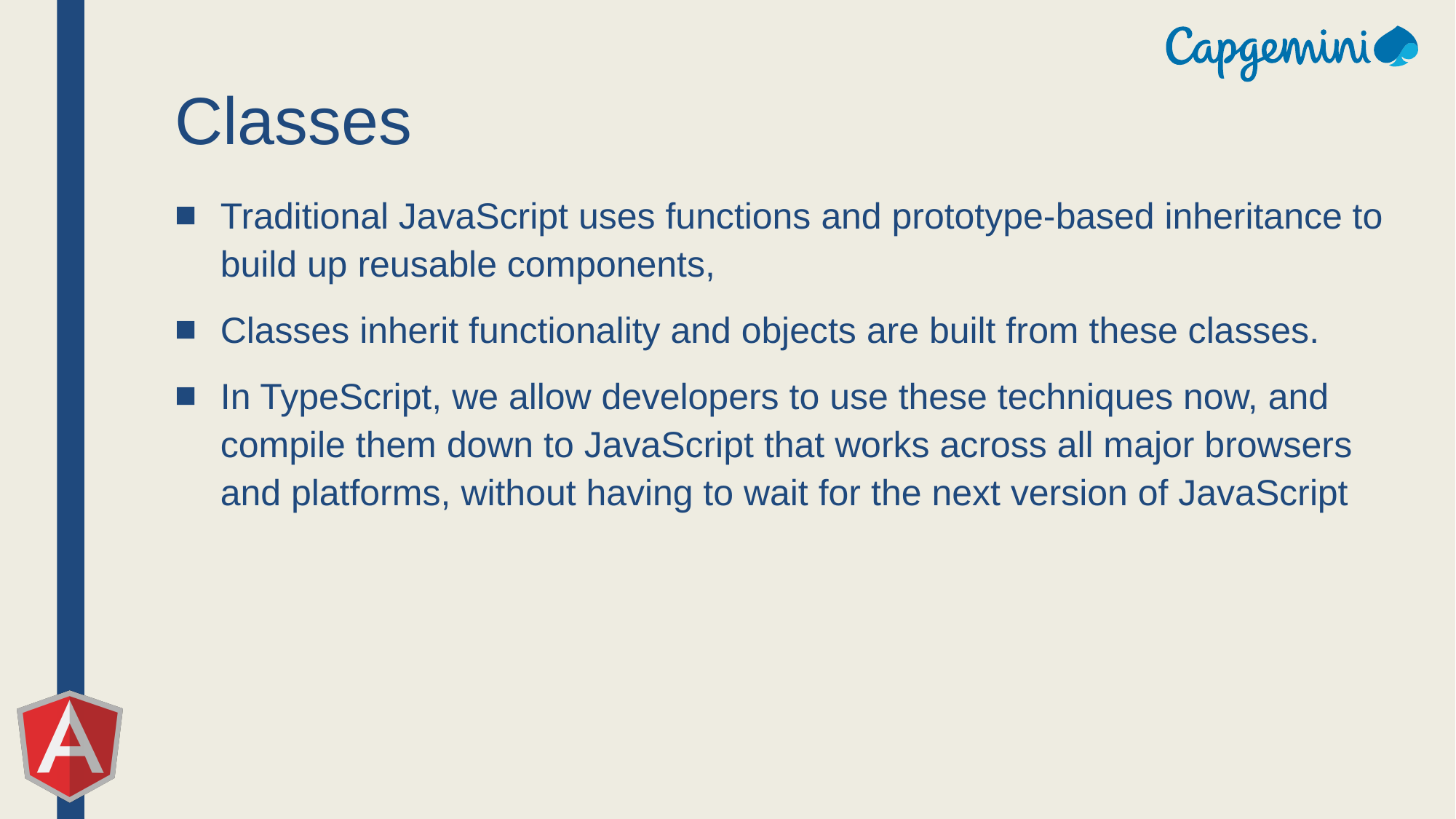

# Classes
Traditional JavaScript uses functions and prototype-based inheritance to build up reusable components,
Classes inherit functionality and objects are built from these classes.
In TypeScript, we allow developers to use these techniques now, and compile them down to JavaScript that works across all major browsers and platforms, without having to wait for the next version of JavaScript